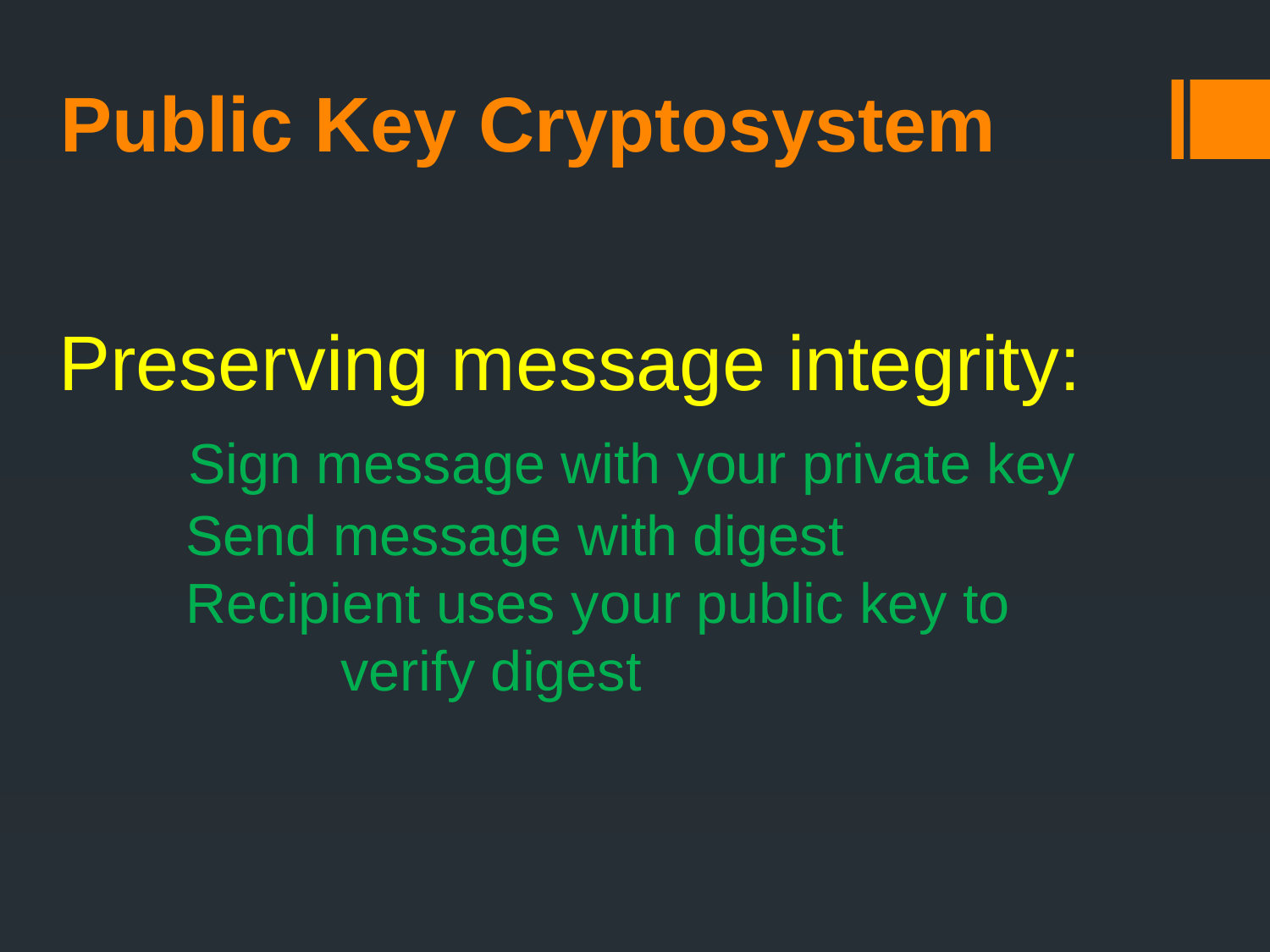

Public Key Cryptosystem
Preserving message integrity:
      Sign message with your private key
	Send message with digest
	Recipient uses your public key to
                  verify digest